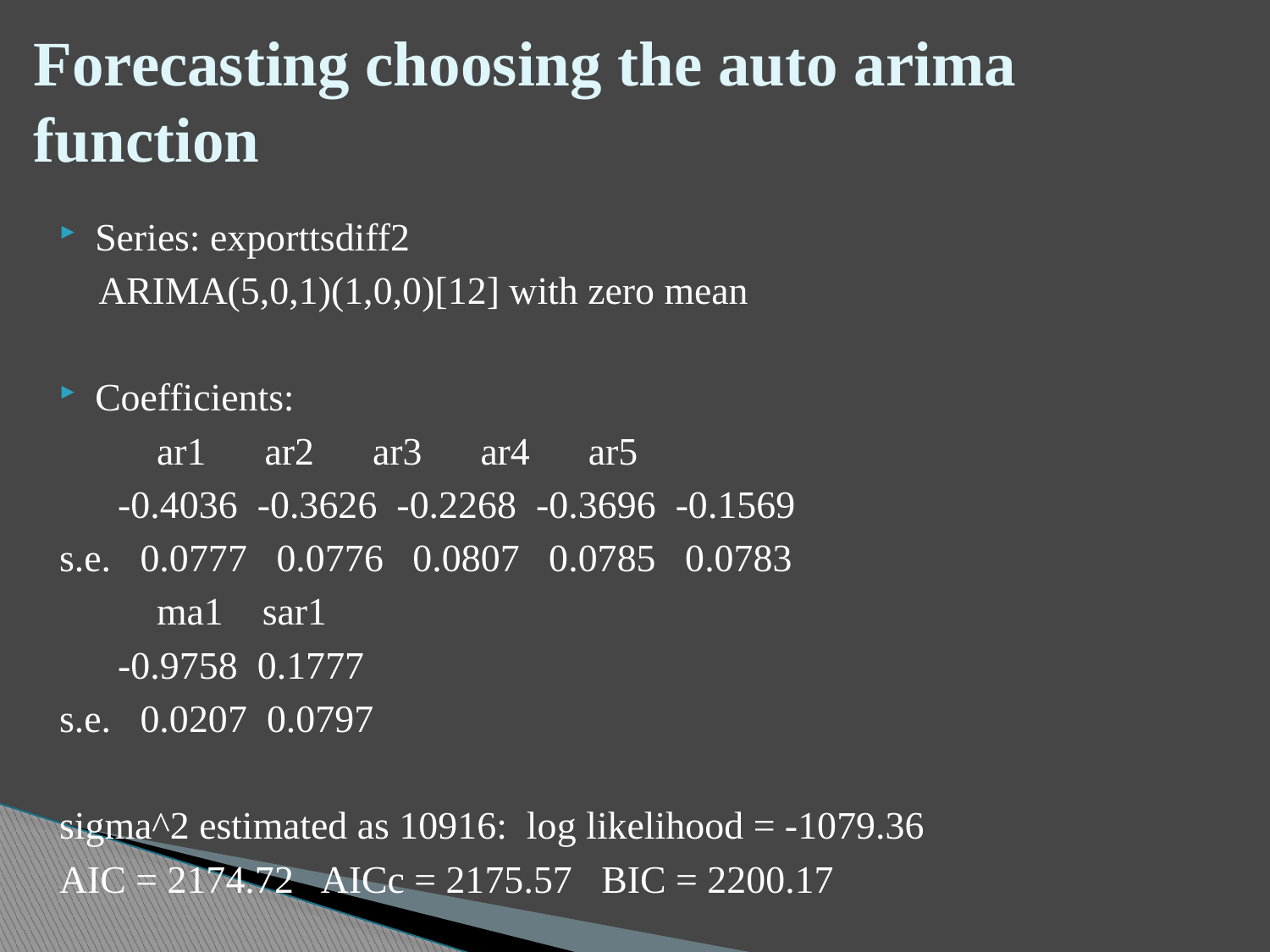

# Forecasting choosing the auto arima function
Series: exporttsdiff2
    ARIMA(5,0,1)(1,0,0)[12] with zero mean

Coefficients:
          ar1      ar2      ar3      ar4      ar5
      -0.4036  -0.3626  -0.2268  -0.3696  -0.1569
s.e.   0.0777   0.0776   0.0807   0.0785   0.0783
          ma1    sar1
      -0.9758  0.1777
s.e.   0.0207  0.0797

sigma^2 estimated as 10916:  log likelihood = -1079.36
AIC = 2174.72   AICc = 2175.57   BIC = 2200.17